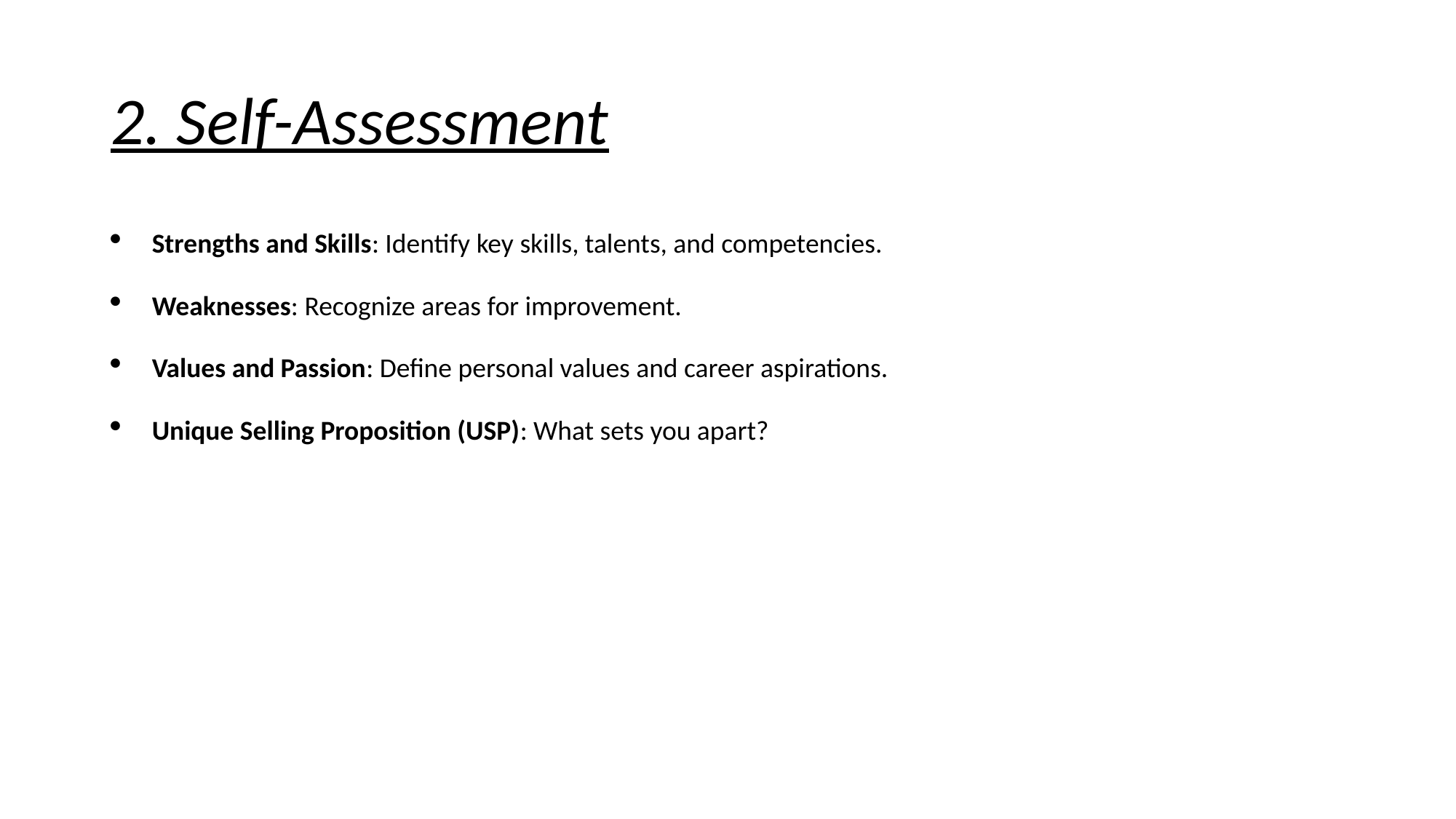

# 2. Self-Assessment
Strengths and Skills: Identify key skills, talents, and competencies.
Weaknesses: Recognize areas for improvement.
Values and Passion: Define personal values and career aspirations.
Unique Selling Proposition (USP): What sets you apart?